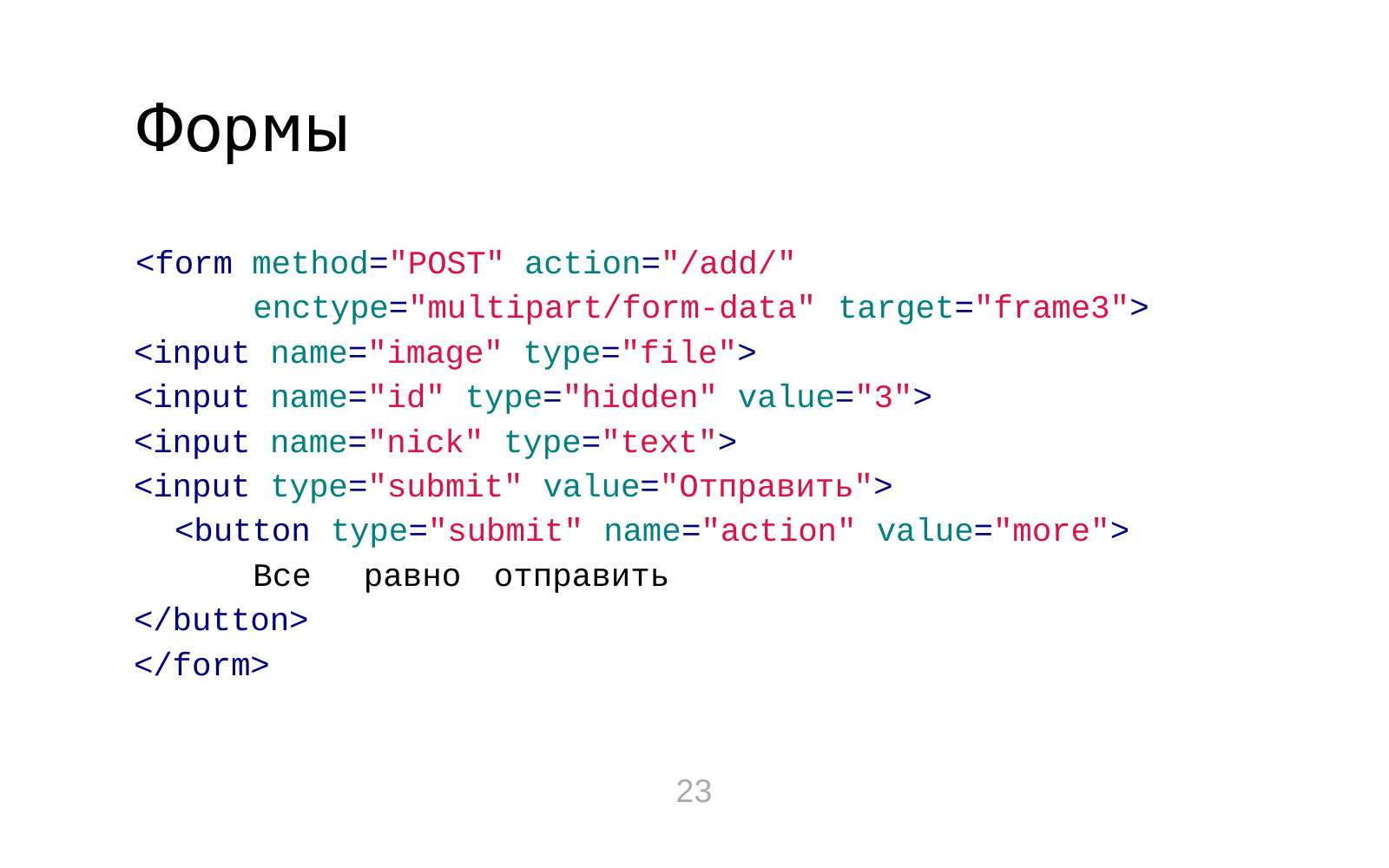

# Формы
<form method="POST" action="/add/"  enctype="multipart/form-data" target="frame3">
<input name="image" type="file">
<input name="id" type="hidden" value="3">
<input name="nick" type="text">
<input type="submit" value="Отправить">
<button type="submit" name="action" value="more">  Все	равно	отправить
</button>
</form>
23